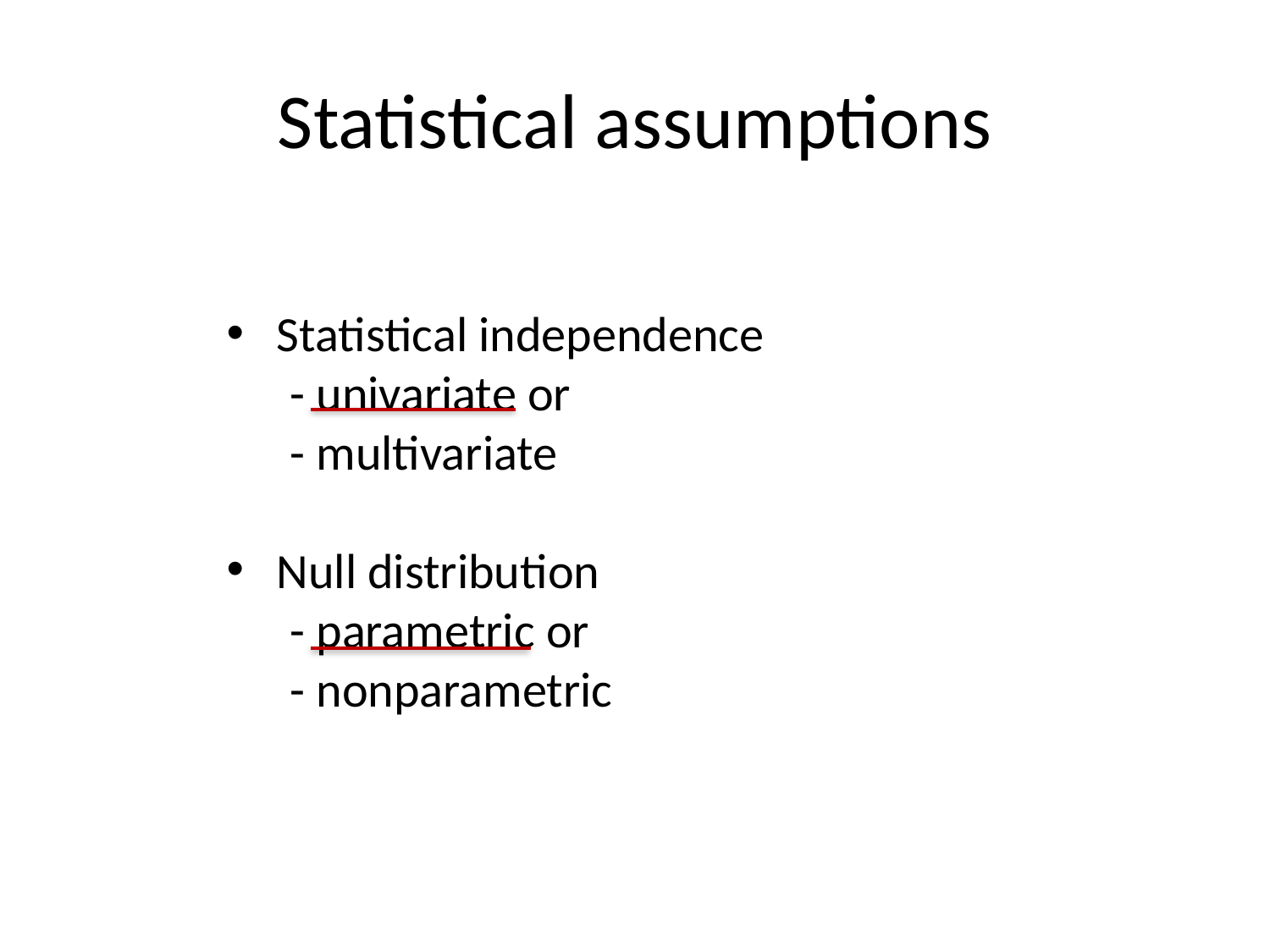

# Statistical assumptions
Statistical independence
- univariate or
- multivariate

Null distribution
- parametric or
- nonparametric